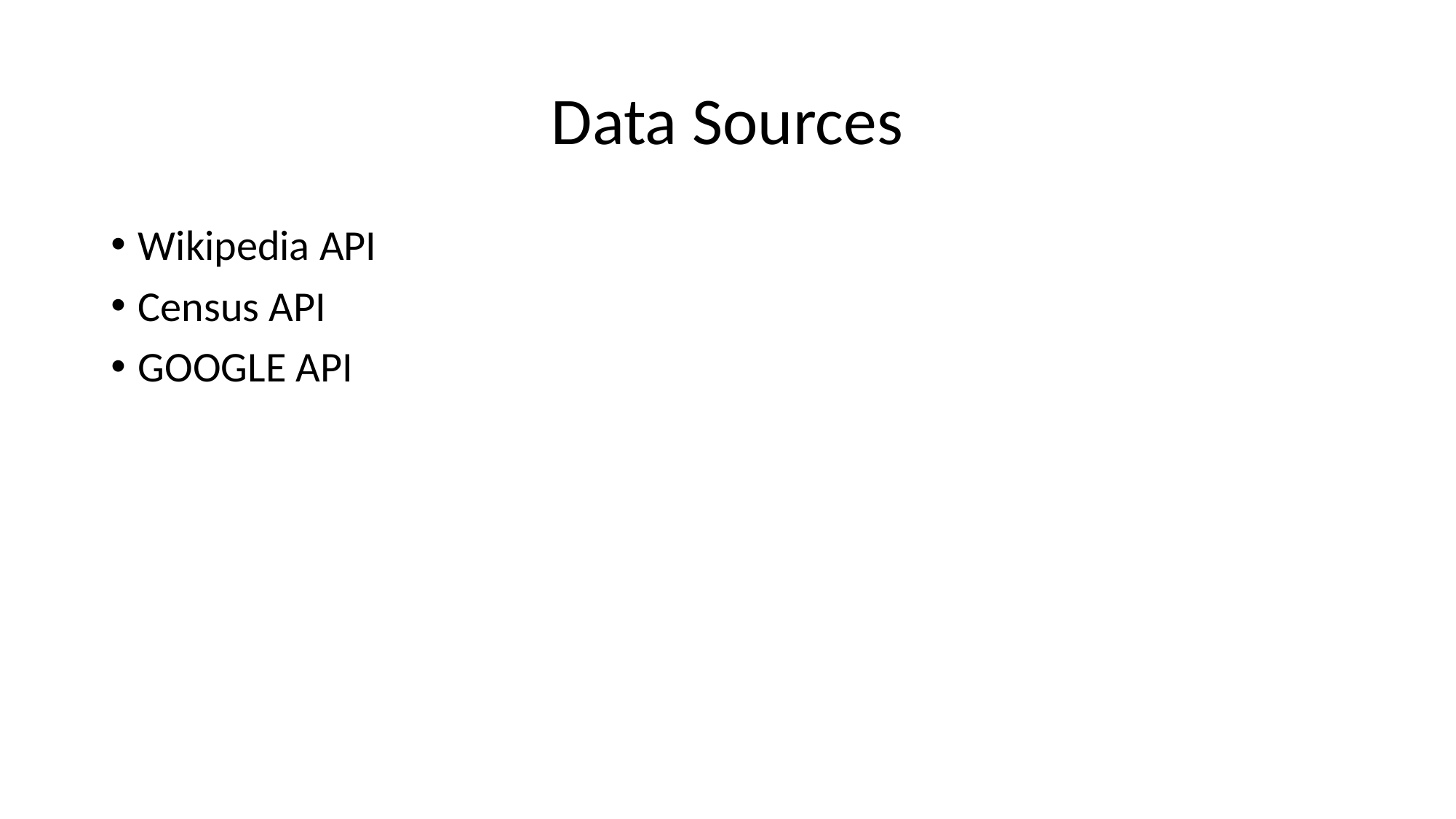

# Data Sources
Wikipedia API
Census API
GOOGLE API